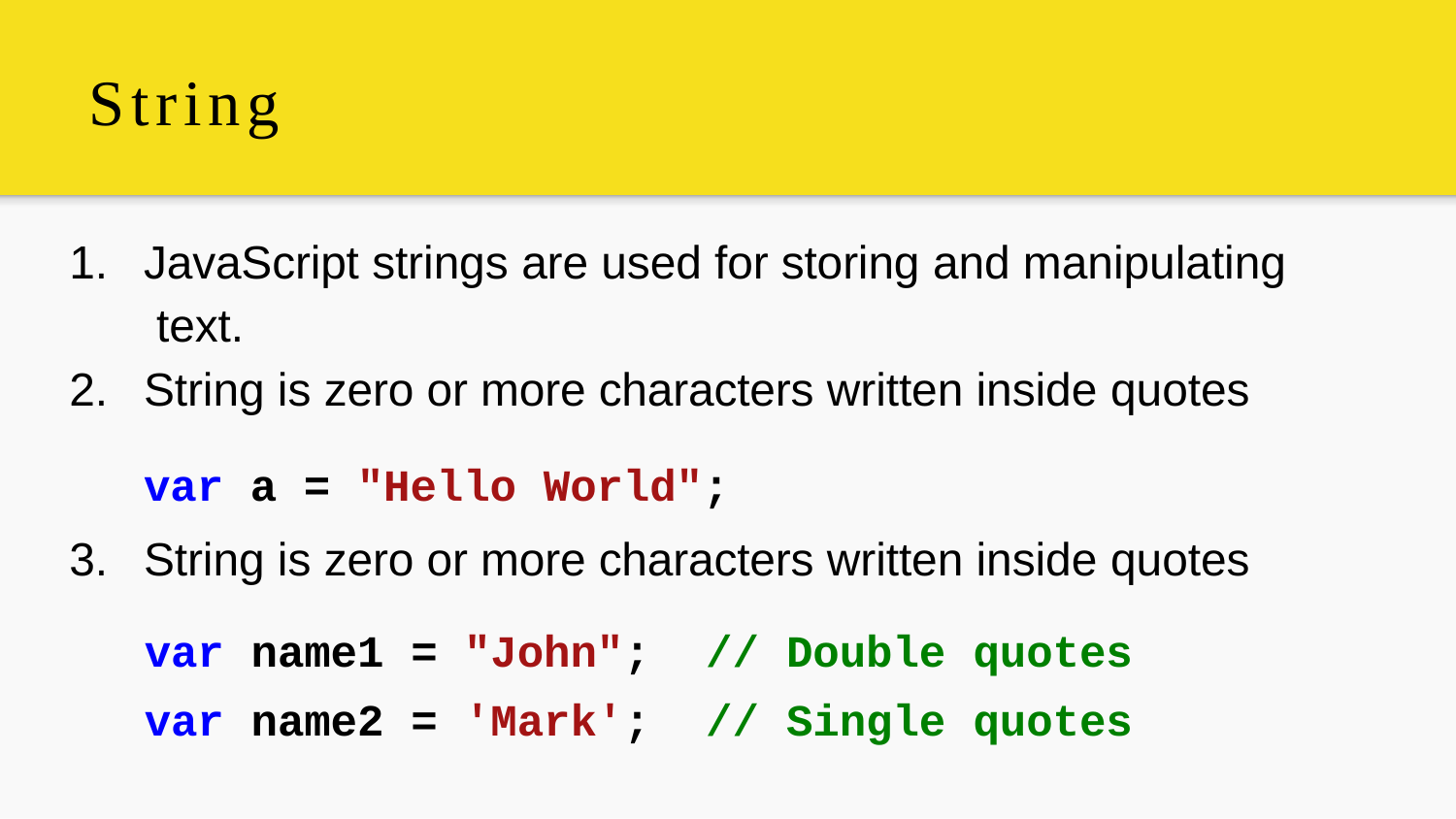

# String

JavaScript strings are used for storing and manipulating  text.
String is zero or more characters written inside quotes
var a = "Hello World";
String is zero or more characters written inside quotes
| var | name1 | = | "John"; | // | Double | quotes |
| --- | --- | --- | --- | --- | --- | --- |
| var | name2 | = | 'Mark'; | // | Single | quotes |